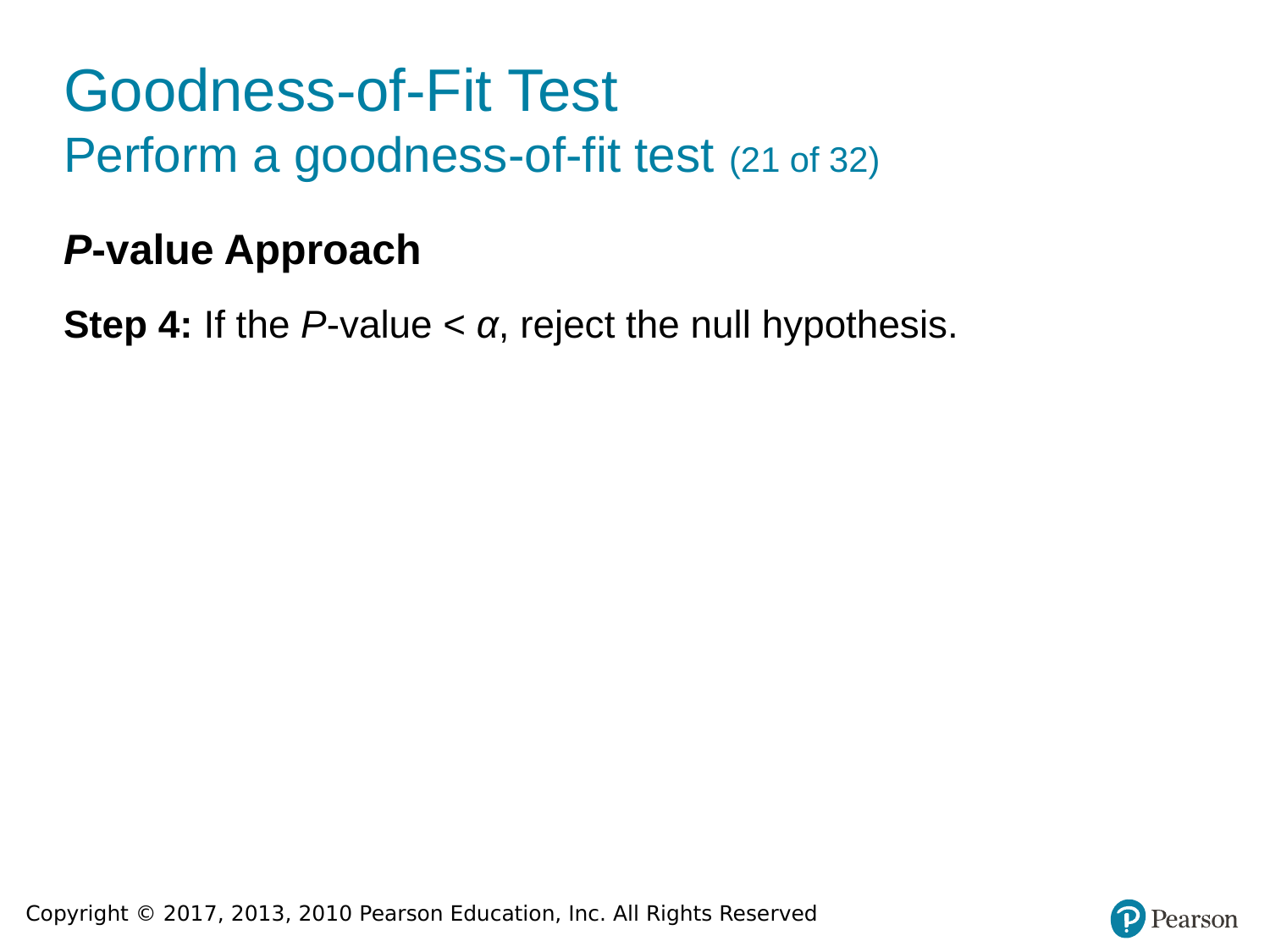

# Goodness-of-Fit Test Perform a goodness-of-fit test (21 of 32)
P-value Approach
Step 4: If the P-value < α, reject the null hypothesis.